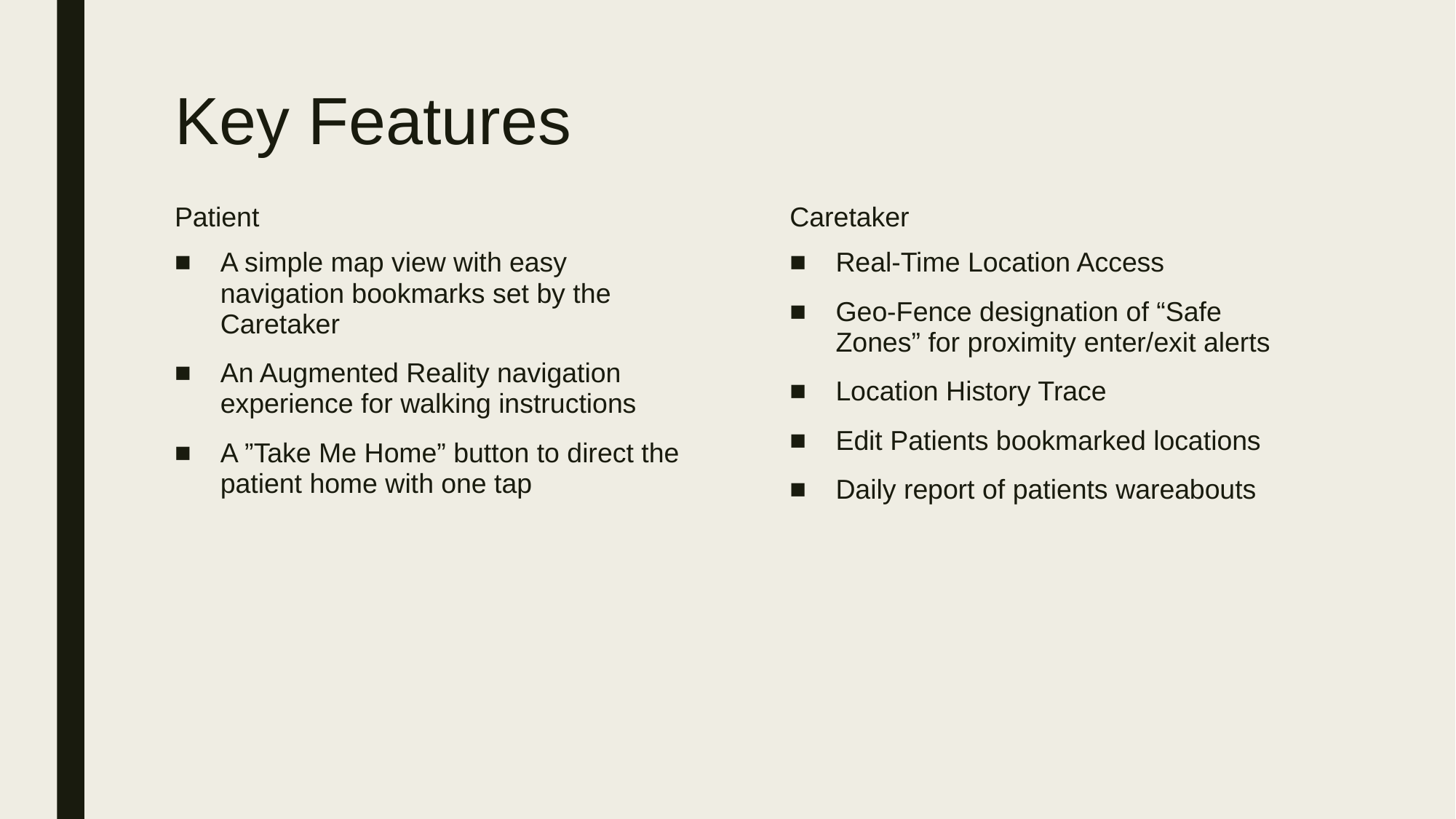

# Key Features
Patient
A simple map view with easy navigation bookmarks set by the Caretaker
An Augmented Reality navigation experience for walking instructions
A ”Take Me Home” button to direct the patient home with one tap
Caretaker
Real-Time Location Access
Geo-Fence designation of “Safe Zones” for proximity enter/exit alerts
Location History Trace
Edit Patients bookmarked locations
Daily report of patients wareabouts